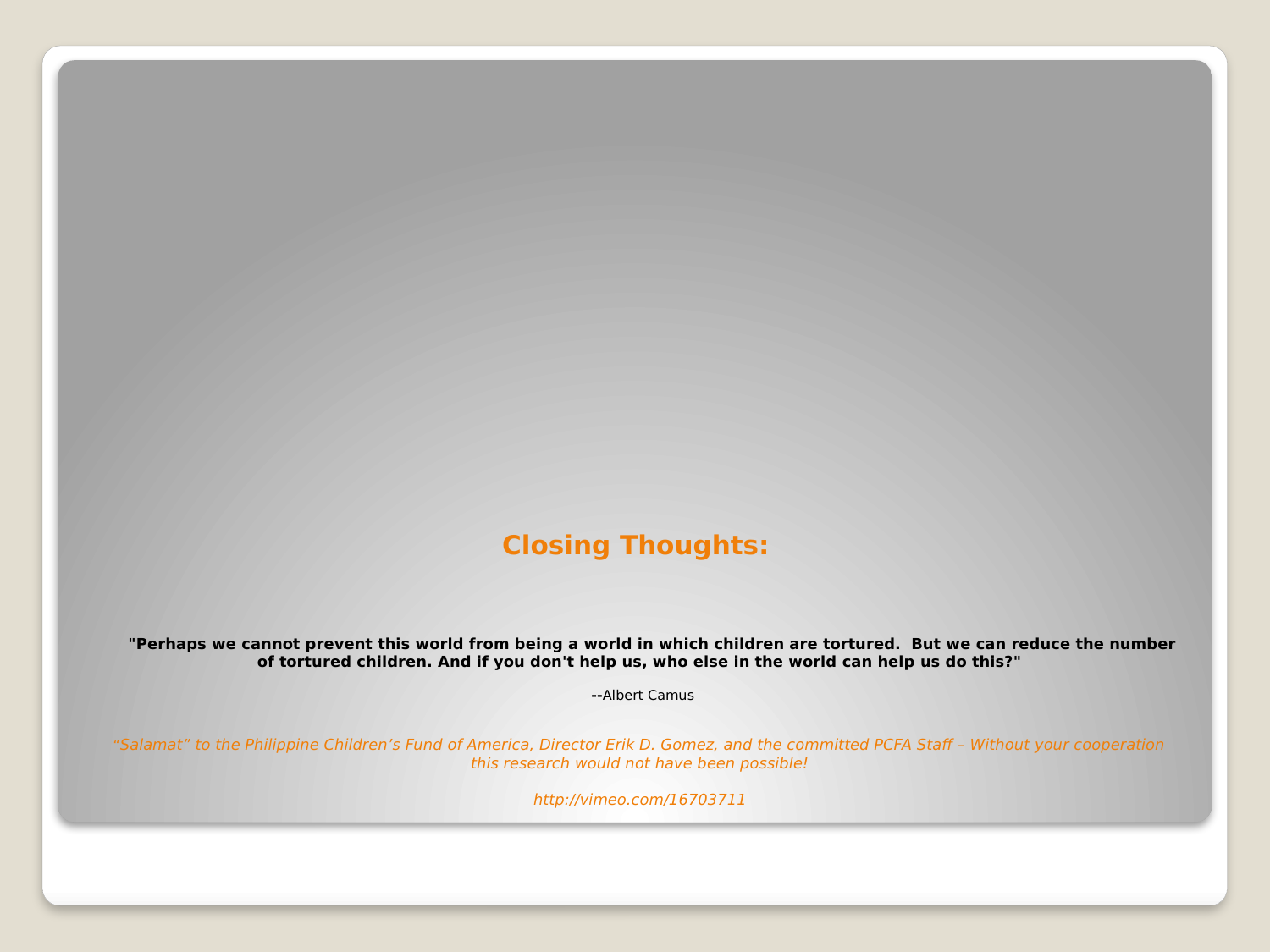

# Closing Thoughts:     "Perhaps we cannot prevent this world from being a world in which children are tortured.  But we can reduce the number of tortured children. And if you don't help us, who else in the world can help us do this?"     --Albert Camus “Salamat” to the Philippine Children’s Fund of America, Director Erik D. Gomez, and the committed PCFA Staff – Without your cooperation this research would not have been possible! http://vimeo.com/16703711